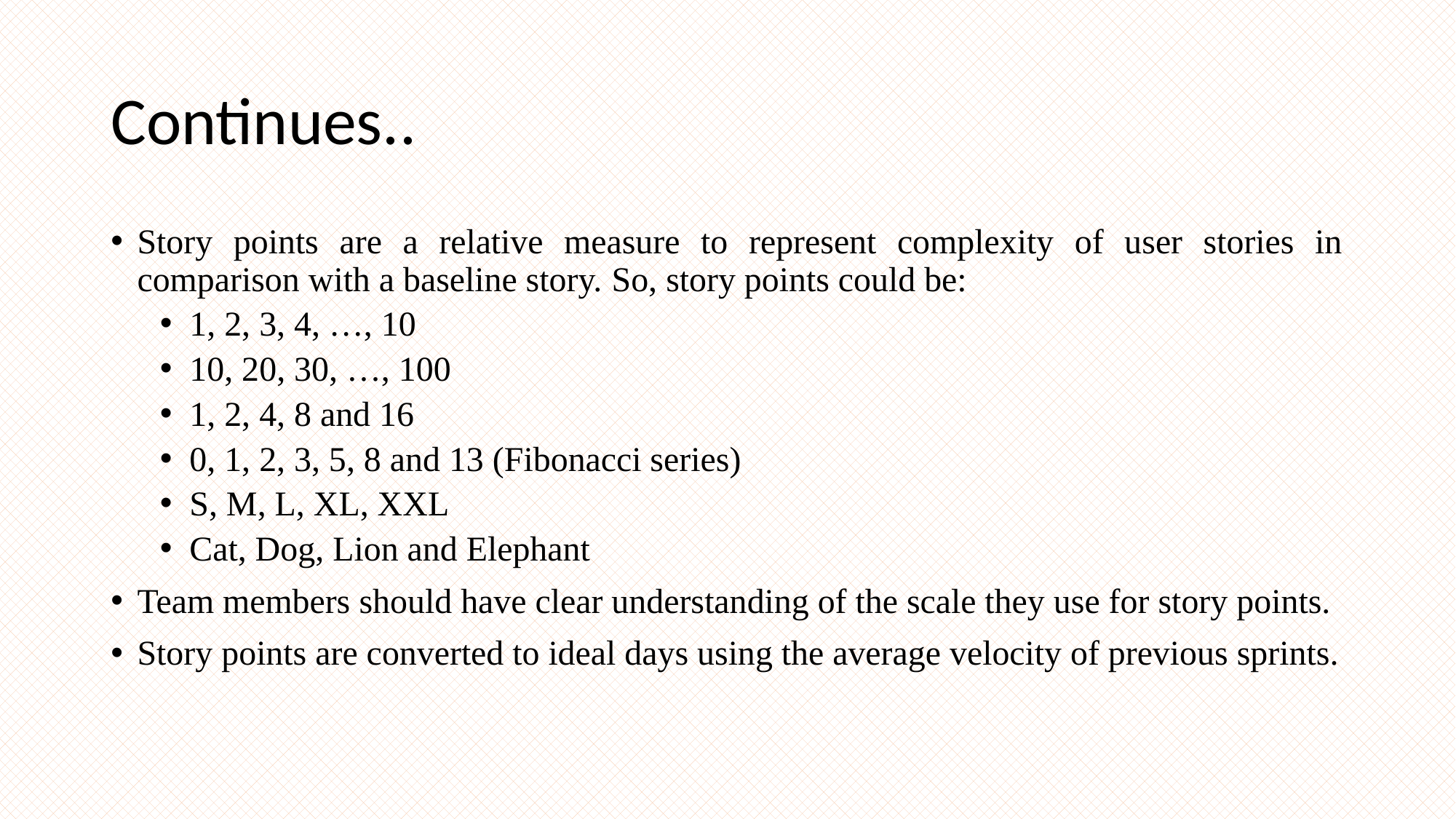

# Continues..
Story points are a relative measure to represent complexity of user stories in comparison with a baseline story. So, story points could be:
1, 2, 3, 4, …, 10
10, 20, 30, …, 100
1, 2, 4, 8 and 16
0, 1, 2, 3, 5, 8 and 13 (Fibonacci series)
S, M, L, XL, XXL
Cat, Dog, Lion and Elephant
Team members should have clear understanding of the scale they use for story points.
Story points are converted to ideal days using the average velocity of previous sprints.